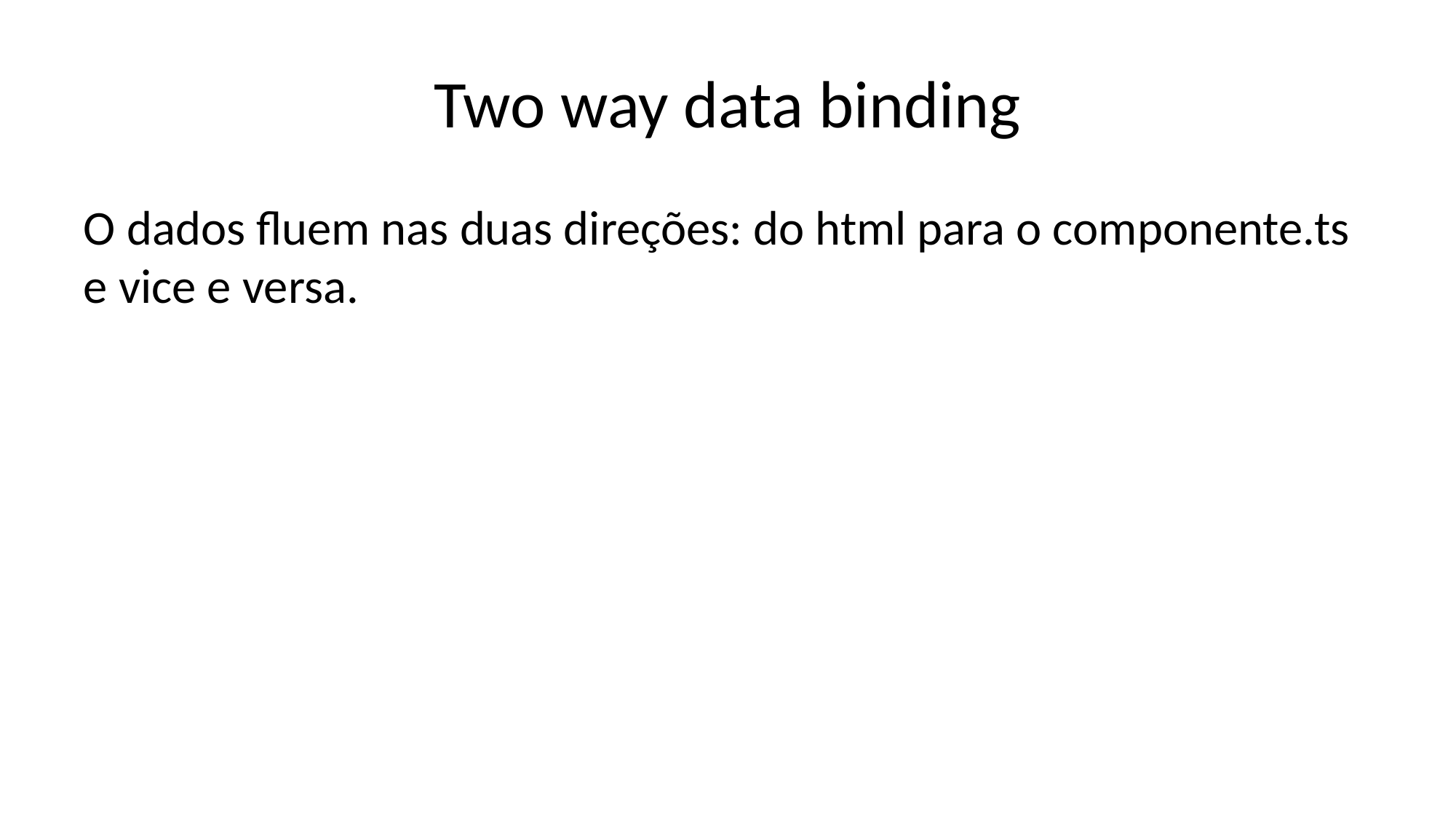

# Two way data binding
O dados fluem nas duas direções: do html para o componente.ts e vice e versa.